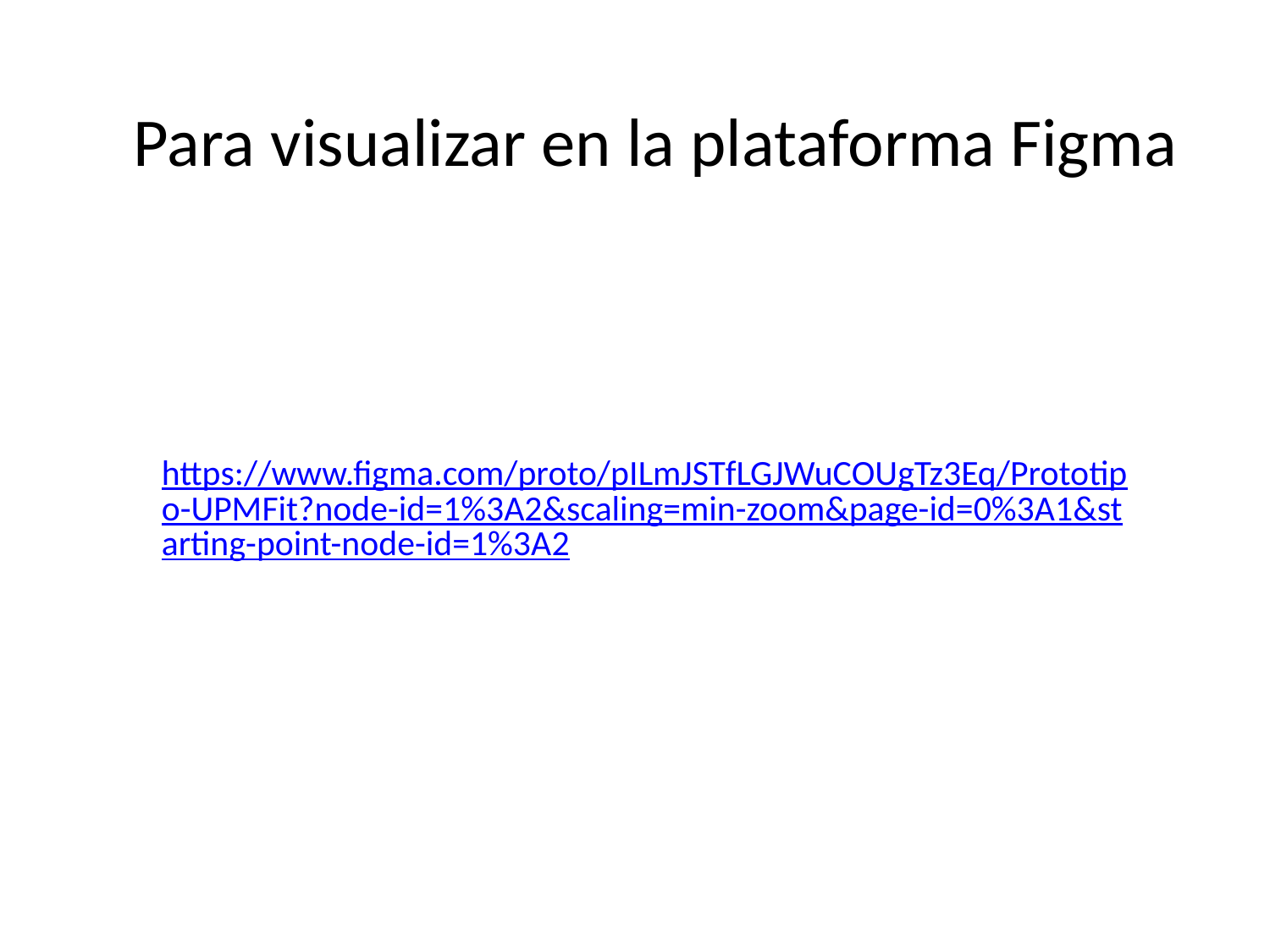

Para visualizar en la plataforma Figma
# https://www.figma.com/proto/pILmJSTfLGJWuCOUgTz3Eq/Prototipo-UPMFit?node-id=1%3A2&scaling=min-zoom&page-id=0%3A1&starting-point-node-id=1%3A2